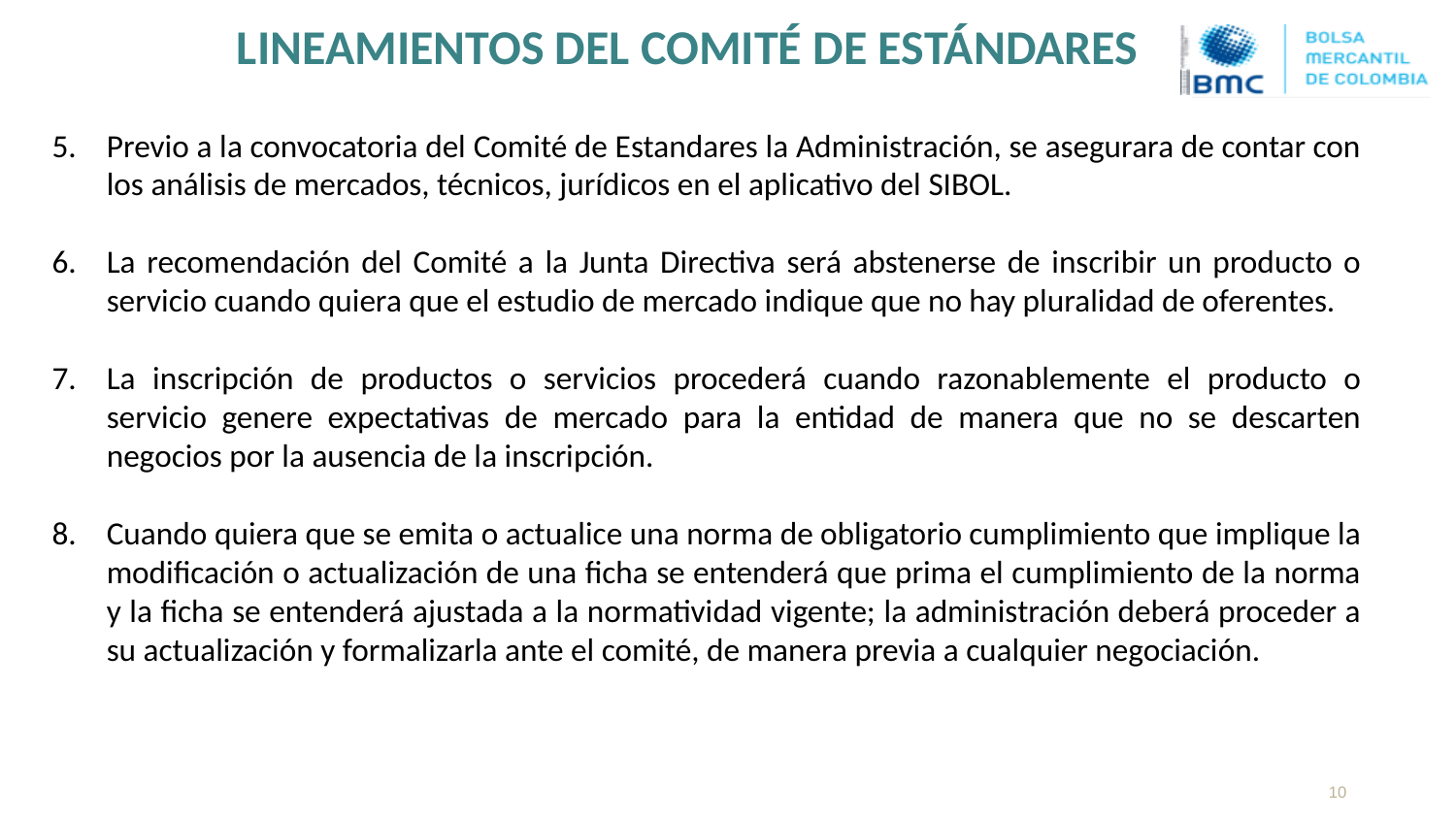

LINEAMIENTOS DEL COMITÉ DE ESTÁNDARES
Previo a la convocatoria del Comité de Estandares la Administración, se asegurara de contar con los análisis de mercados, técnicos, jurídicos en el aplicativo del SIBOL.

La recomendación del Comité a la Junta Directiva será abstenerse de inscribir un producto o servicio cuando quiera que el estudio de mercado indique que no hay pluralidad de oferentes.

La inscripción de productos o servicios procederá cuando razonablemente el producto o servicio genere expectativas de mercado para la entidad de manera que no se descarten negocios por la ausencia de la inscripción.

Cuando quiera que se emita o actualice una norma de obligatorio cumplimiento que implique la modificación o actualización de una ficha se entenderá que prima el cumplimiento de la norma y la ficha se entenderá ajustada a la normatividad vigente; la administración deberá proceder a su actualización y formalizarla ante el comité, de manera previa a cualquier negociación.